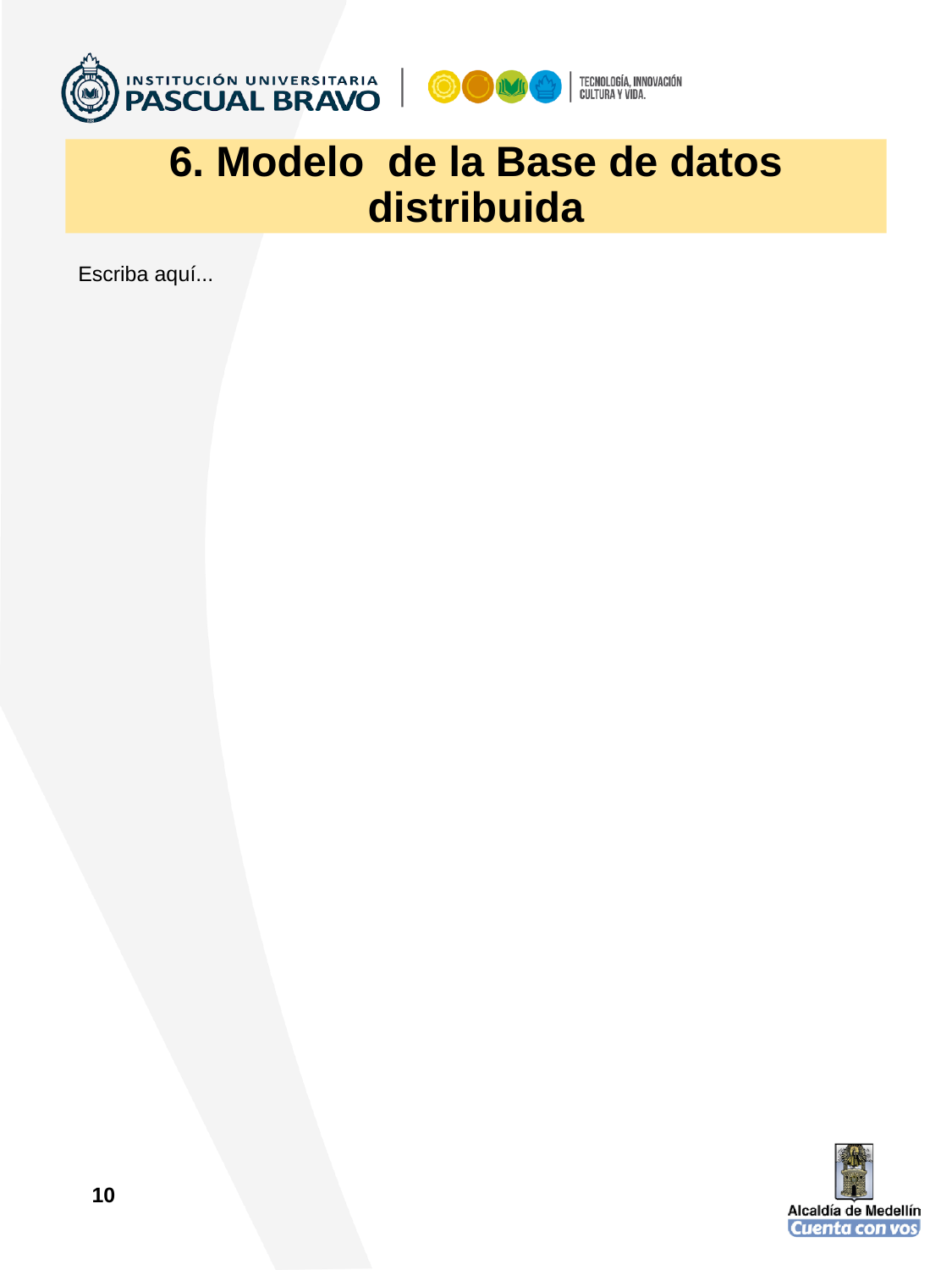

# 6. Modelo  de la Base de datos distribuida
Escriba aquí...
10